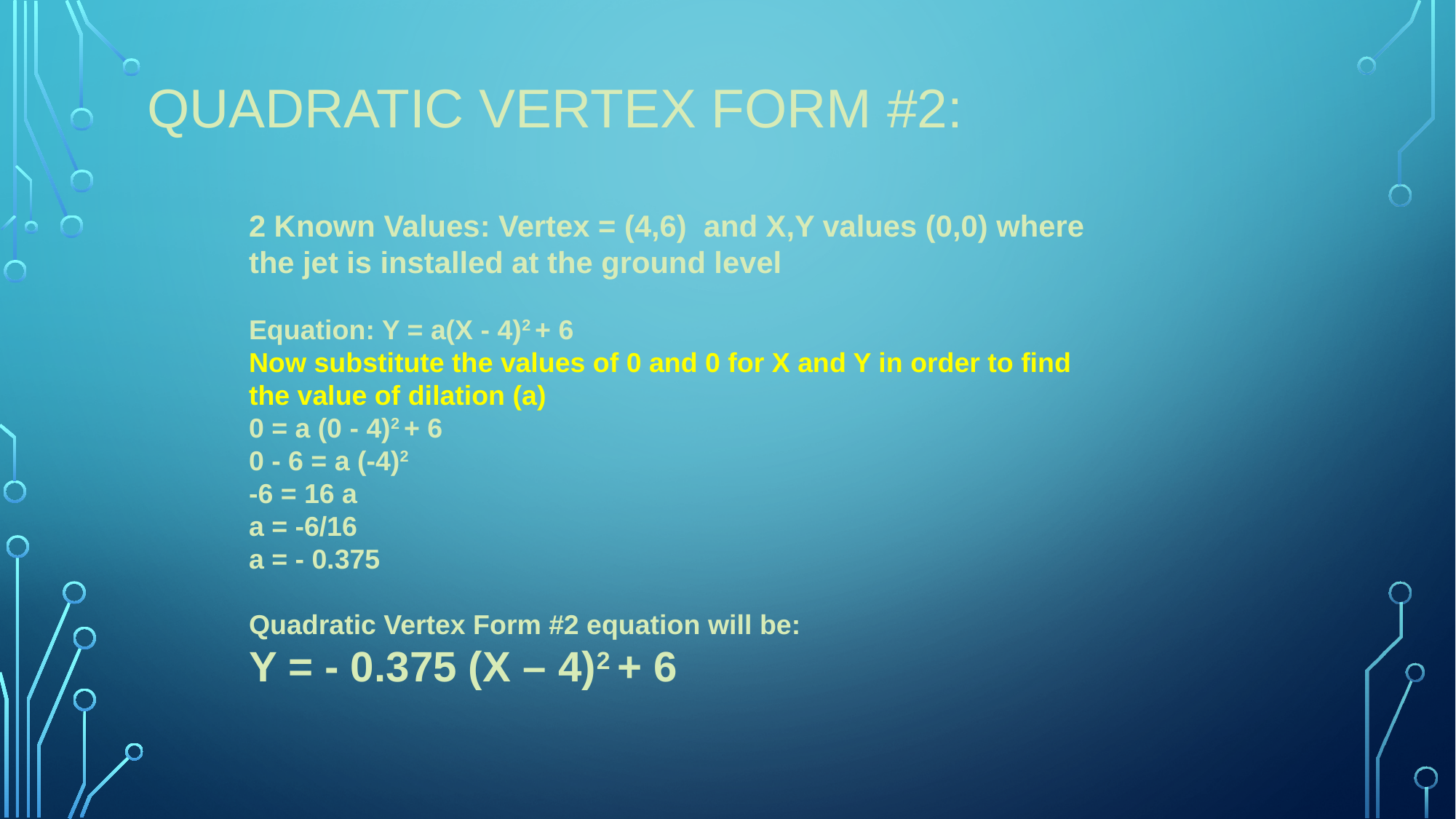

# Quadratic vertex form #2:
2 Known Values: Vertex = (4,6)  and X,Y values (0,0) where the jet is installed at the ground level

Equation: Y = a(X - 4)2 + 6
Now substitute the values of 0 and 0 for X and Y in order to find the value of dilation (a)
0 = a (0 - 4)2 + 6
0 - 6 = a (-4)2
-6 = 16 a
a = -6/16
a = - 0.375

Quadratic Vertex Form #2 equation will be:
Y = - 0.375 (X – 4)2 + 6